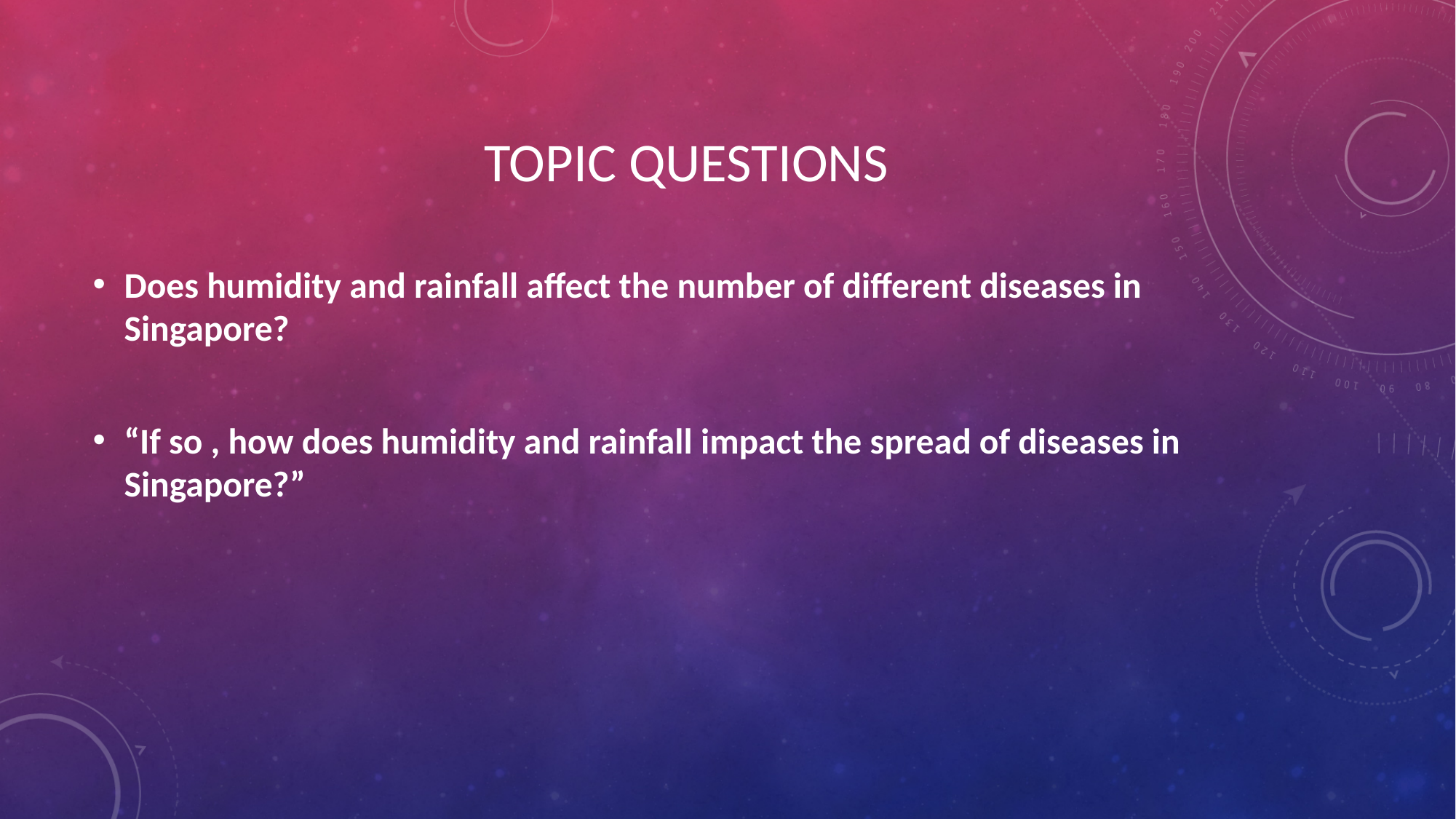

# Topic questions
Does humidity and rainfall affect the number of different diseases in Singapore?

“If so , how does humidity and rainfall impact the spread of diseases in Singapore?”